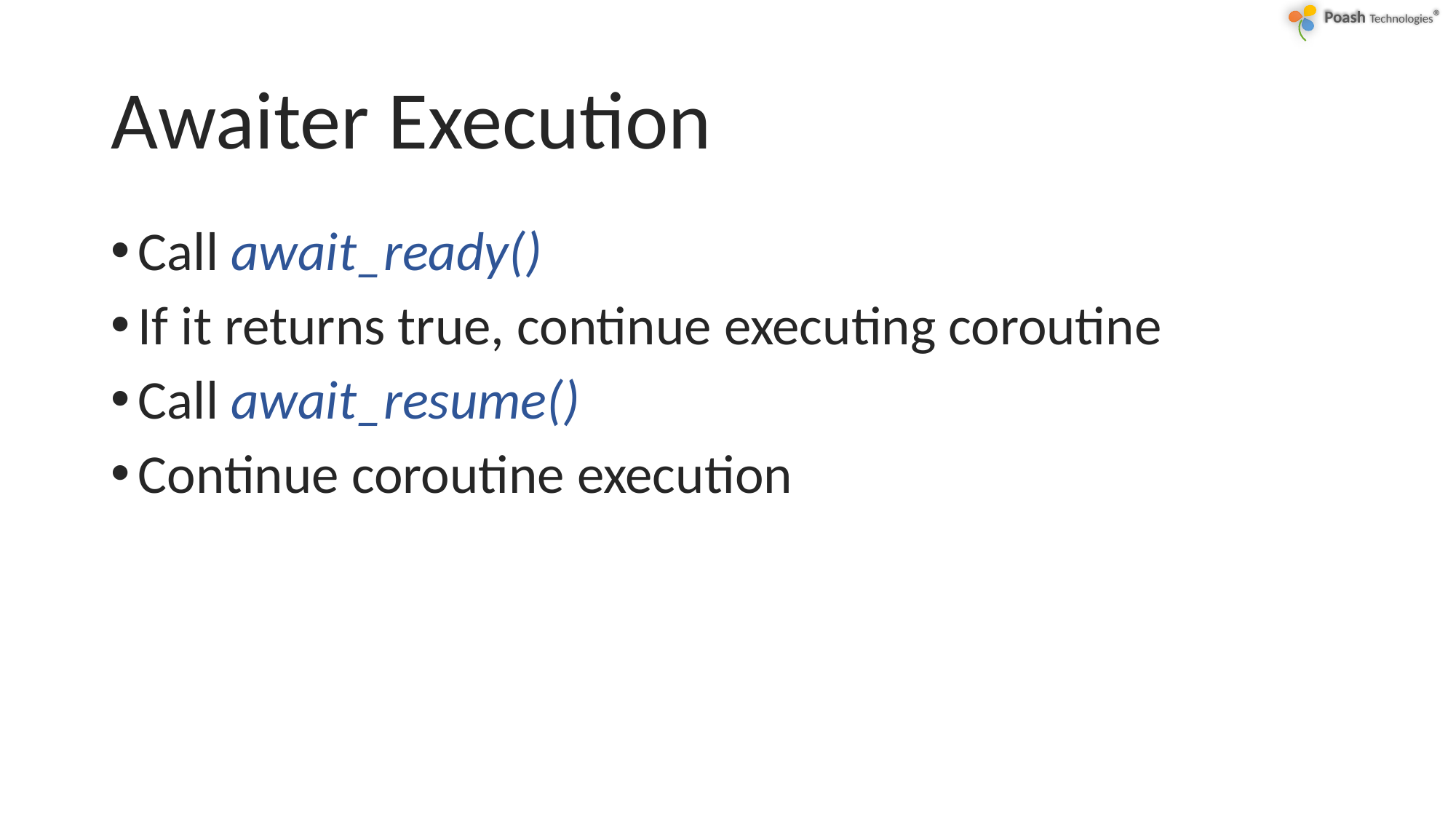

# Awaiter Execution
Call await_ready()
If it returns true, continue executing coroutine
Call await_resume()
Continue coroutine execution